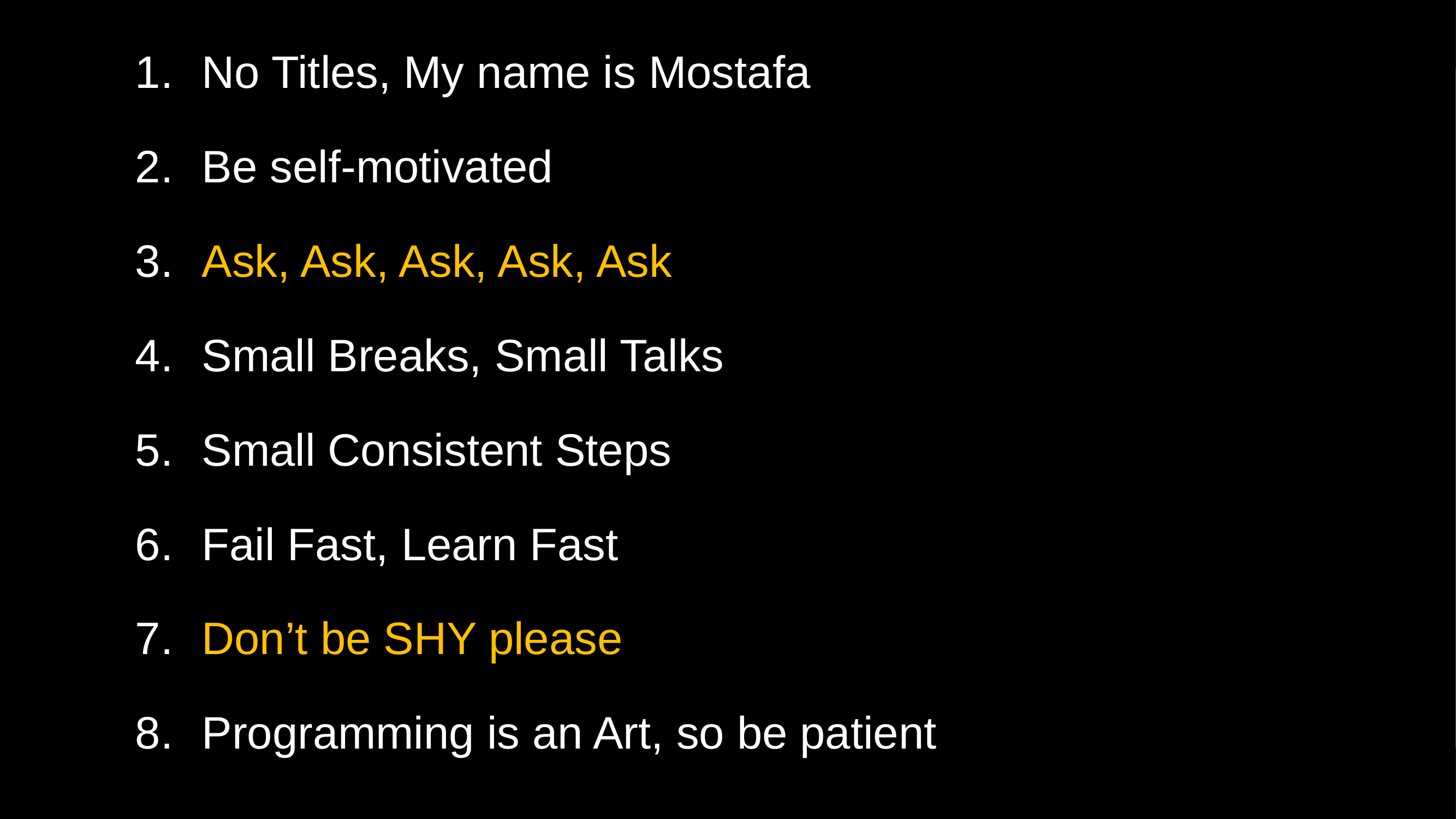

No Titles, My name is Mostafa
Be self-motivated
Ask, Ask, Ask, Ask, Ask
Small Breaks, Small Talks
Small Consistent Steps
Fail Fast, Learn Fast
Don’t be SHY please
Programming is an Art, so be patient